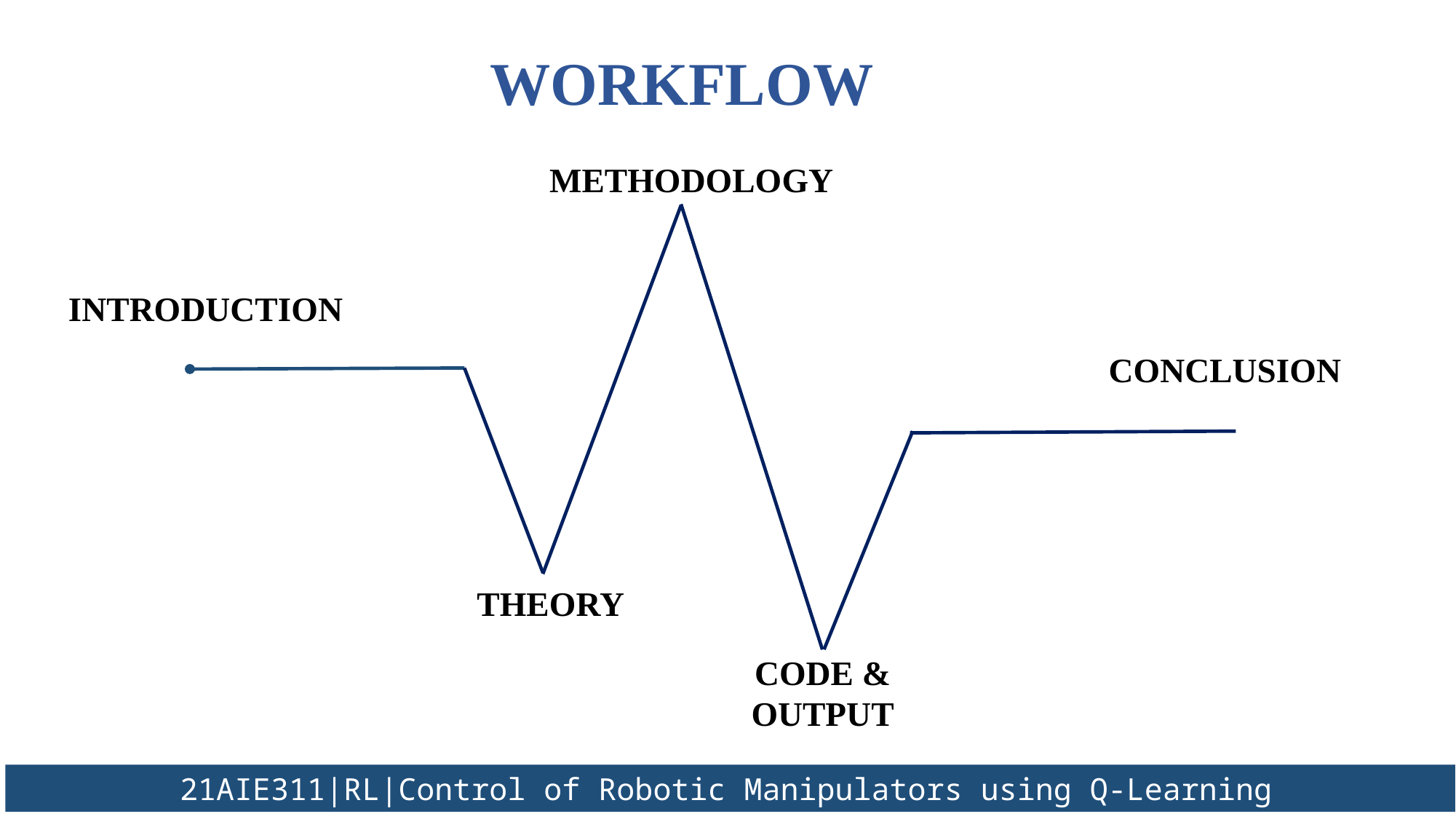

WORKFLOW
METHODOLOGY
INTRODUCTION
CONCLUSION
THEORY
CODE & OUTPUT
	   21AIE311|RL|Control of Robotic Manipulators using Q-Learning